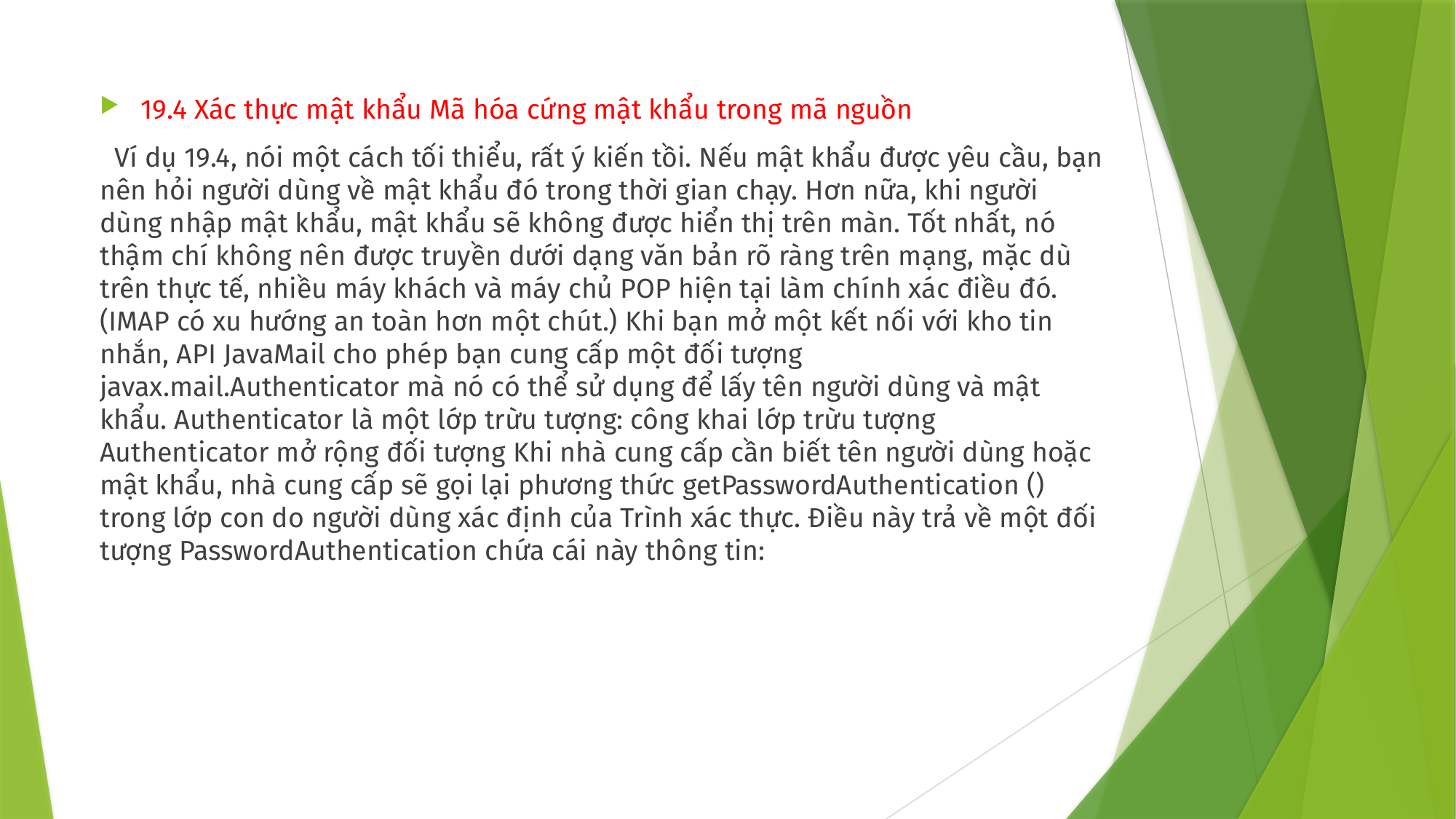

19.4 Xác thực mật khẩu Mã hóa cứng mật khẩu trong mã nguồn
  Ví dụ 19.4, nói một cách tối thiểu, rất ý kiến tồi. Nếu mật khẩu được yêu cầu, bạn nên hỏi người dùng về mật khẩu đó trong thời gian chạy. Hơn nữa, khi người dùng nhập mật khẩu, mật khẩu sẽ không được hiển thị trên màn. Tốt nhất, nó thậm chí không nên được truyền dưới dạng văn bản rõ ràng trên mạng, mặc dù trên thực tế, nhiều máy khách và máy chủ POP hiện tại làm chính xác điều đó. (IMAP có xu hướng an toàn hơn một chút.) Khi bạn mở một kết nối với kho tin nhắn, API JavaMail cho phép bạn cung cấp một đối tượng javax.mail.Authenticator mà nó có thể sử dụng để lấy tên người dùng và mật khẩu. Authenticator là một lớp trừu tượng: công khai lớp trừu tượng Authenticator mở rộng đối tượng Khi nhà cung cấp cần biết tên người dùng hoặc mật khẩu, nhà cung cấp sẽ gọi lại phương thức getPasswordAuthentication () trong lớp con do người dùng xác định của Trình xác thực. Điều này trả về một đối tượng PasswordAuthentication chứa cái này thông tin: